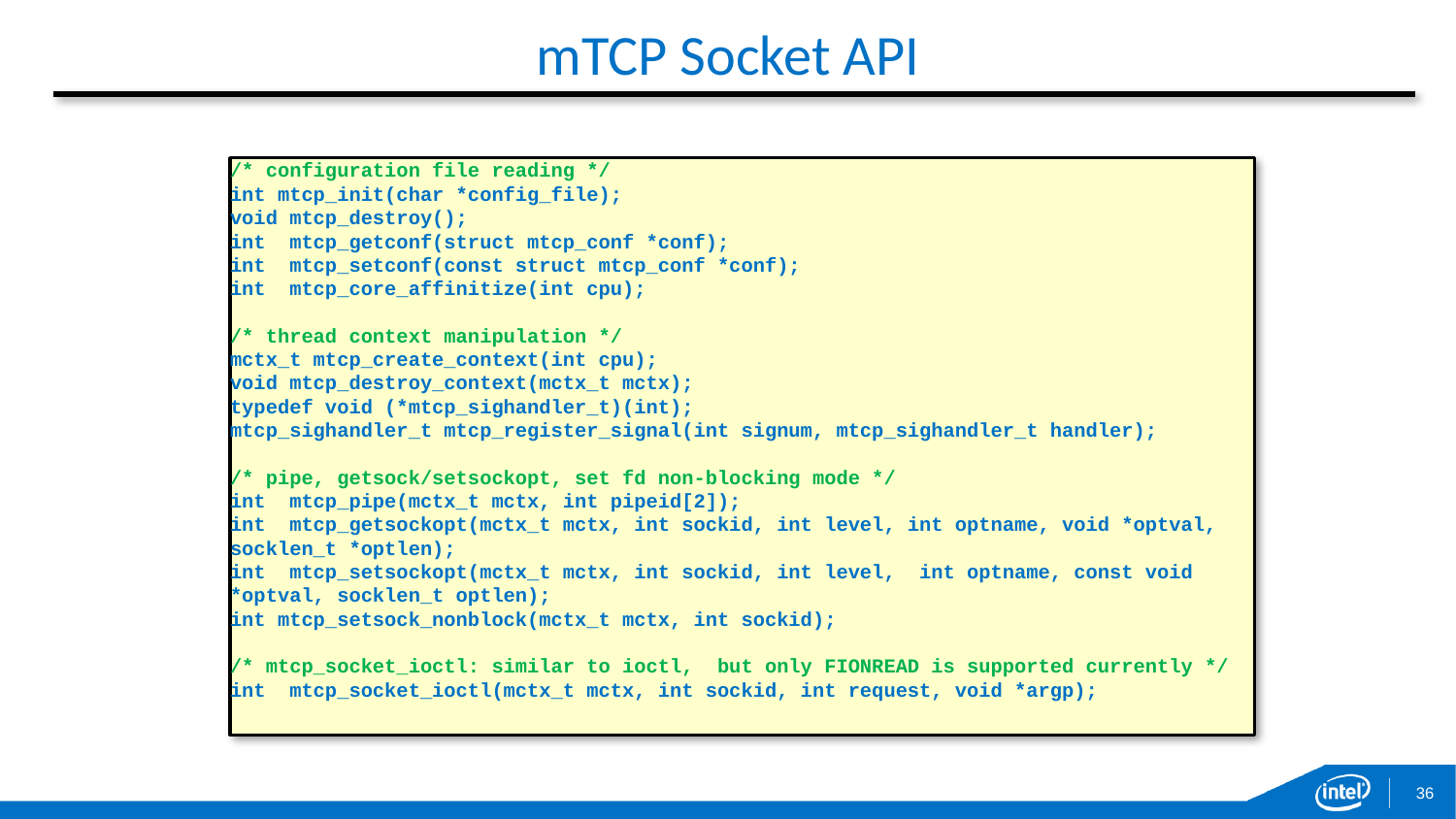

# mTCP Socket API
/* configuration file reading */
int mtcp_init(char *config_file);
void mtcp_destroy();
int  mtcp_getconf(struct mtcp_conf *conf);
int  mtcp_setconf(const struct mtcp_conf *conf);
int  mtcp_core_affinitize(int cpu);

/* thread context manipulation */
mctx_t mtcp_create_context(int cpu);
void mtcp_destroy_context(mctx_t mctx);
typedef void (*mtcp_sighandler_t)(int);
mtcp_sighandler_t mtcp_register_signal(int signum, mtcp_sighandler_t handler);

/* pipe, getsock/setsockopt, set fd non-blocking mode */
int  mtcp_pipe(mctx_t mctx, int pipeid[2]);
int  mtcp_getsockopt(mctx_t mctx, int sockid, int level, int optname, void *optval, socklen_t *optlen);
int  mtcp_setsockopt(mctx_t mctx, int sockid, int level,  int optname, const void *optval, socklen_t optlen);
int mtcp_setsock_nonblock(mctx_t mctx, int sockid);

/* mtcp_socket_ioctl: similar to ioctl,  but only FIONREAD is supported currently */
int  mtcp_socket_ioctl(mctx_t mctx, int sockid, int request, void *argp);
36